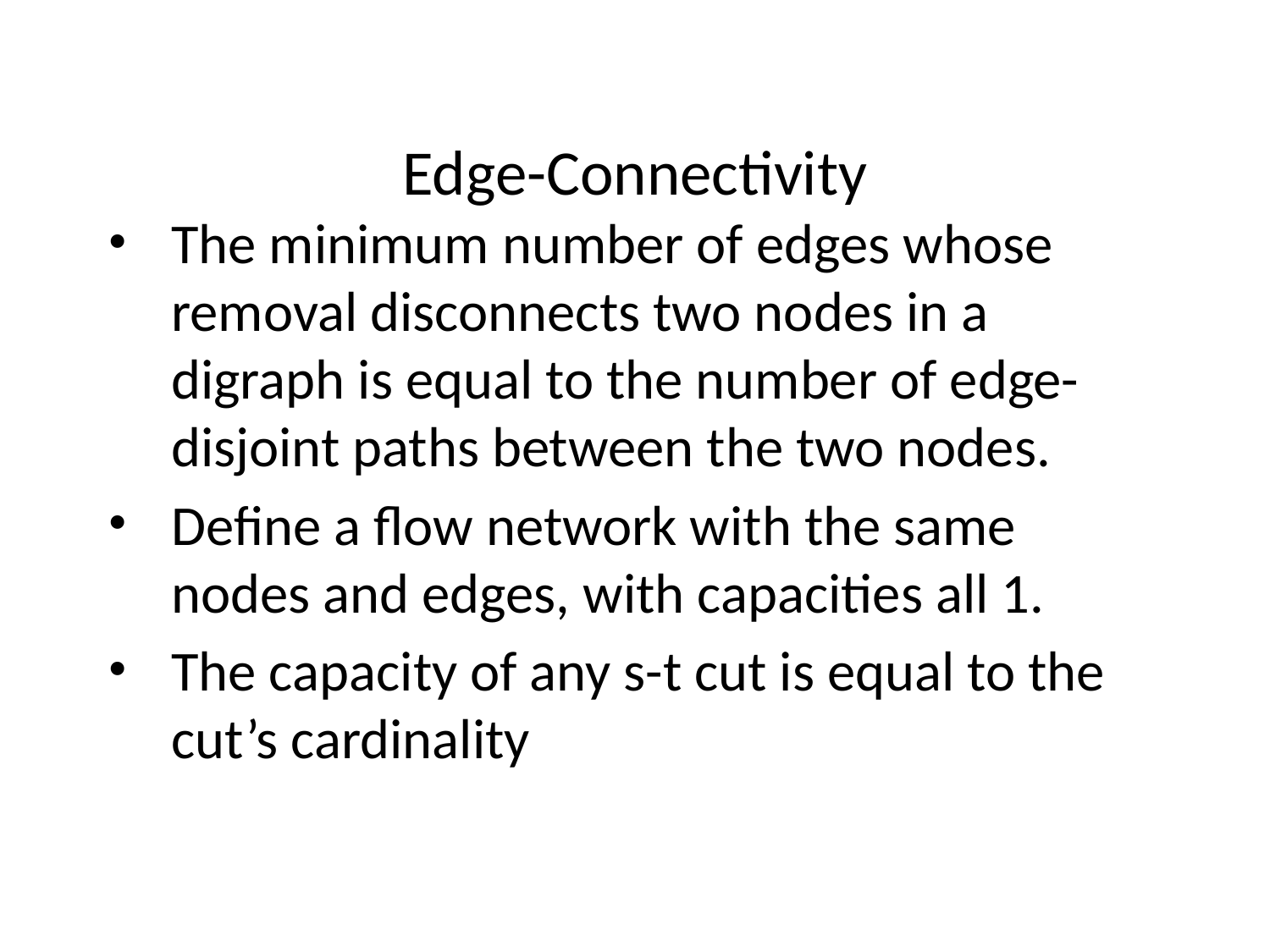

Edge-Connectivity
The minimum number of edges whose removal disconnects two nodes in a digraph is equal to the number of edge-disjoint paths between the two nodes.
Define a flow network with the same nodes and edges, with capacities all 1.
The capacity of any s-t cut is equal to the cut’s cardinality